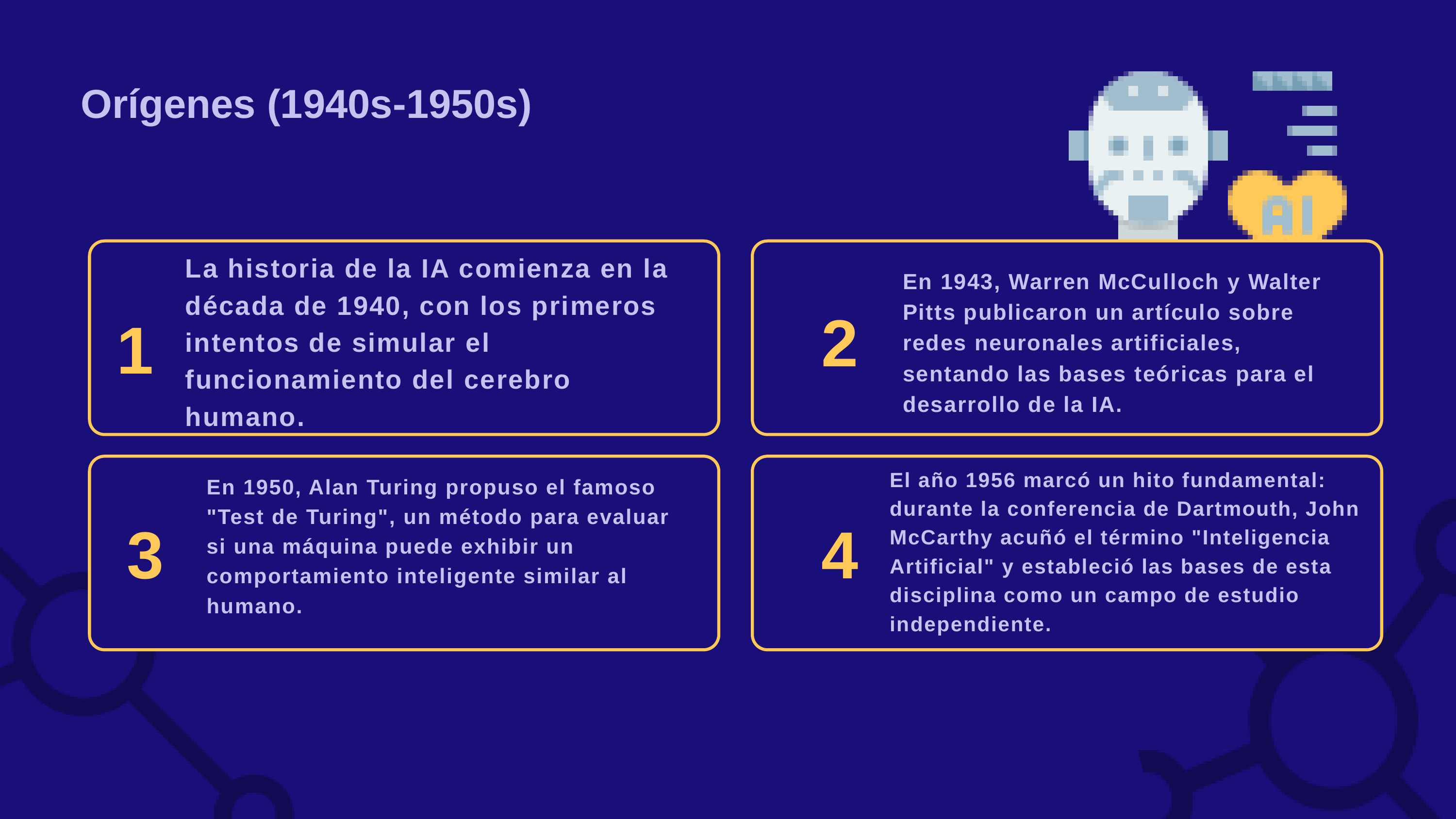

Orígenes (1940s-1950s)

La historia de la IA comienza en la década de 1940, con los primeros intentos de simular el funcionamiento del cerebro humano.
En 1943, Warren McCulloch y Walter Pitts publicaron un artículo sobre redes neuronales artificiales, sentando las bases teóricas para el desarrollo de la IA.
2
1

El año 1956 marcó un hito fundamental: durante la conferencia de Dartmouth, John McCarthy acuñó el término "Inteligencia Artificial" y estableció las bases de esta disciplina como un campo de estudio independiente.
En 1950, Alan Turing propuso el famoso "Test de Turing", un método para evaluar si una máquina puede exhibir un comportamiento inteligente similar al humano.

3
4